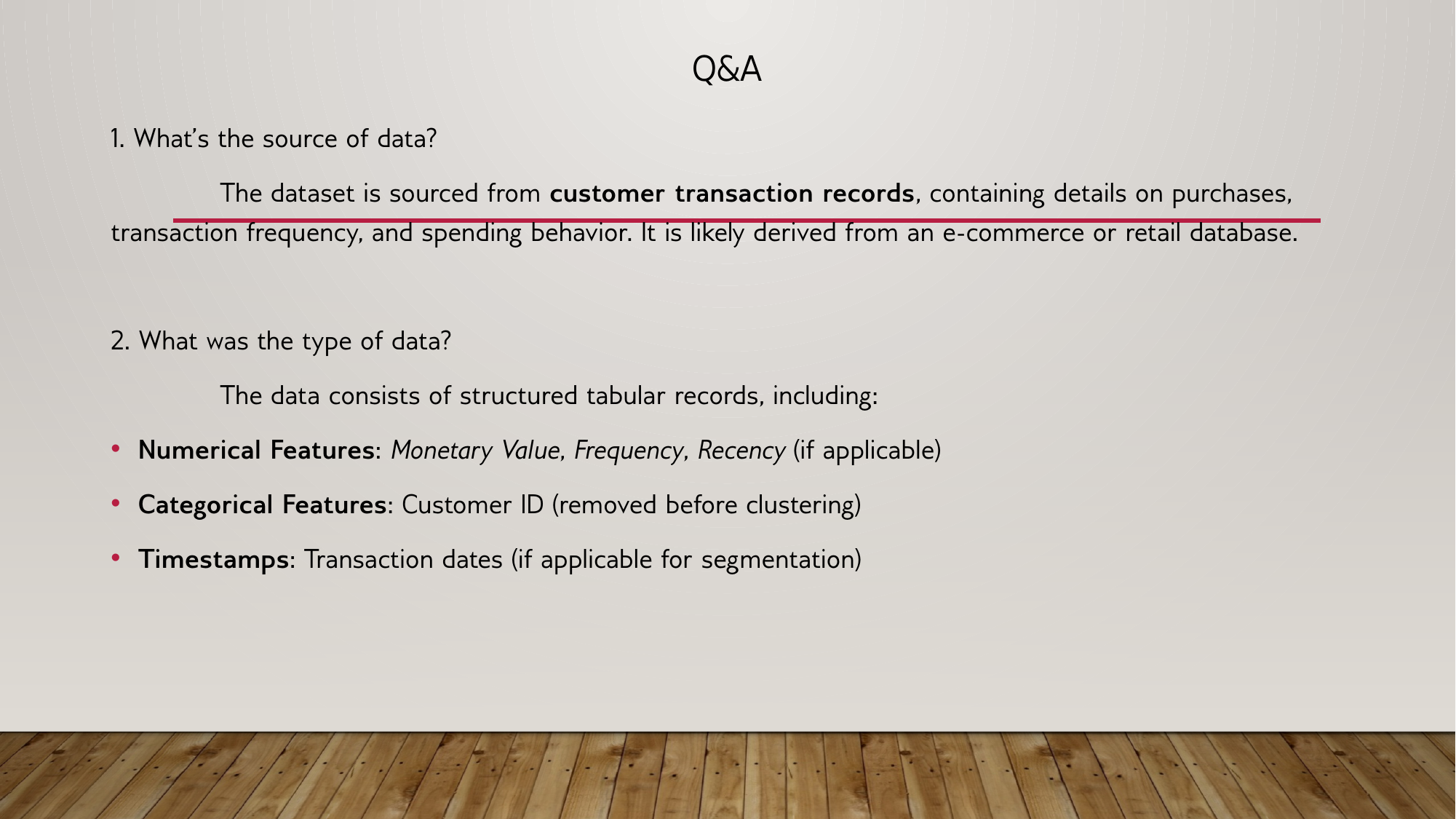

# Q&A
1. What’s the source of data?
	The dataset is sourced from customer transaction records, containing details on purchases, transaction frequency, and spending behavior. It is likely derived from an e-commerce or retail database.

2. What was the type of data?
	The data consists of structured tabular records, including:
Numerical Features: Monetary Value, Frequency, Recency (if applicable)
Categorical Features: Customer ID (removed before clustering)
Timestamps: Transaction dates (if applicable for segmentation)